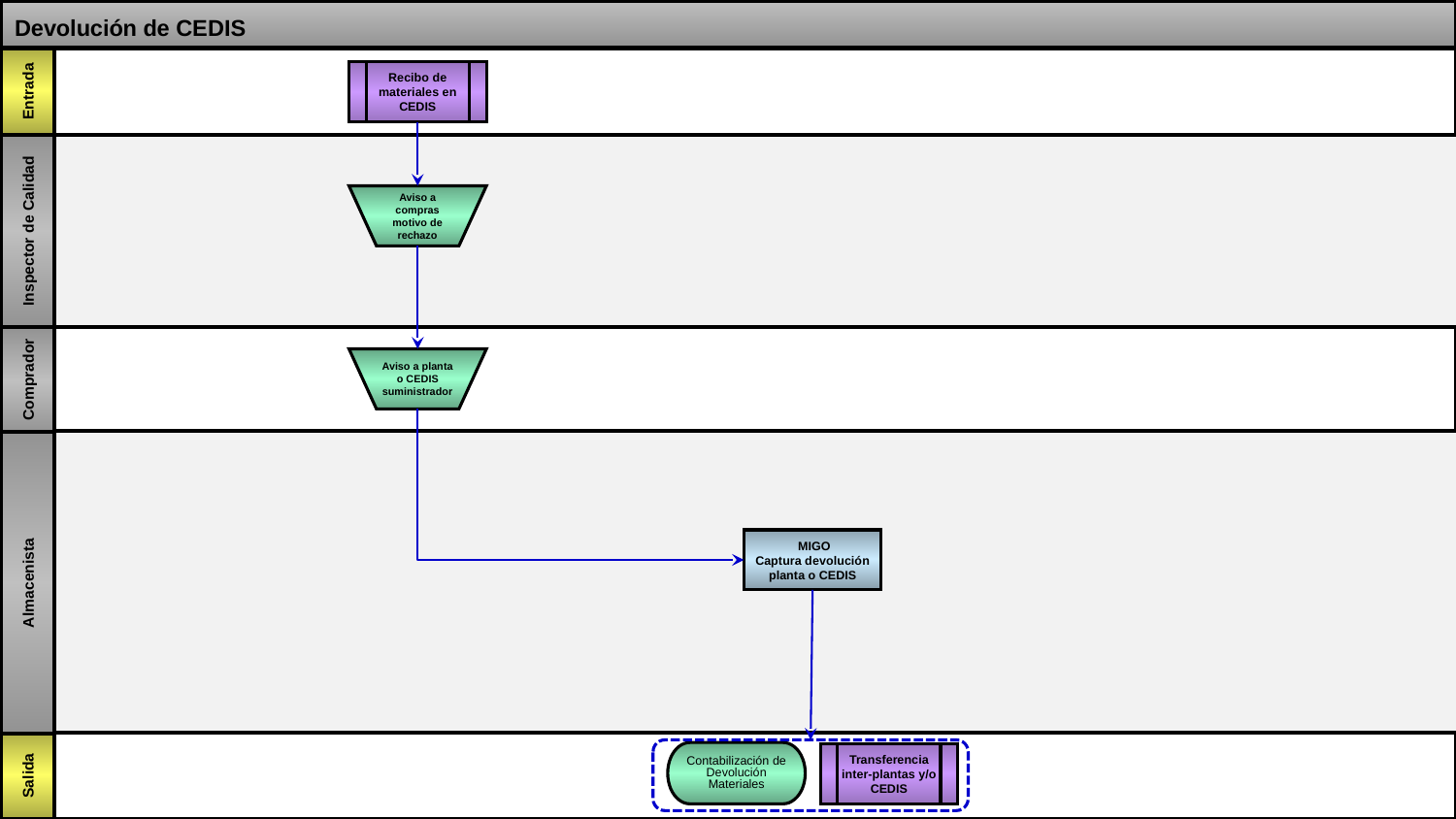

# Devolución de CEDIS
Recibo de materiales en CEDIS
Inspector de Calidad
Aviso a compras motivo de rechazo

Comprador
Aviso a planta o CEDIS suministrador

Almacenista
 MIGO
Captura devolución planta o CEDIS

Contabilización de Devolución Materiales
Transferencia inter-plantas y/o CEDIS